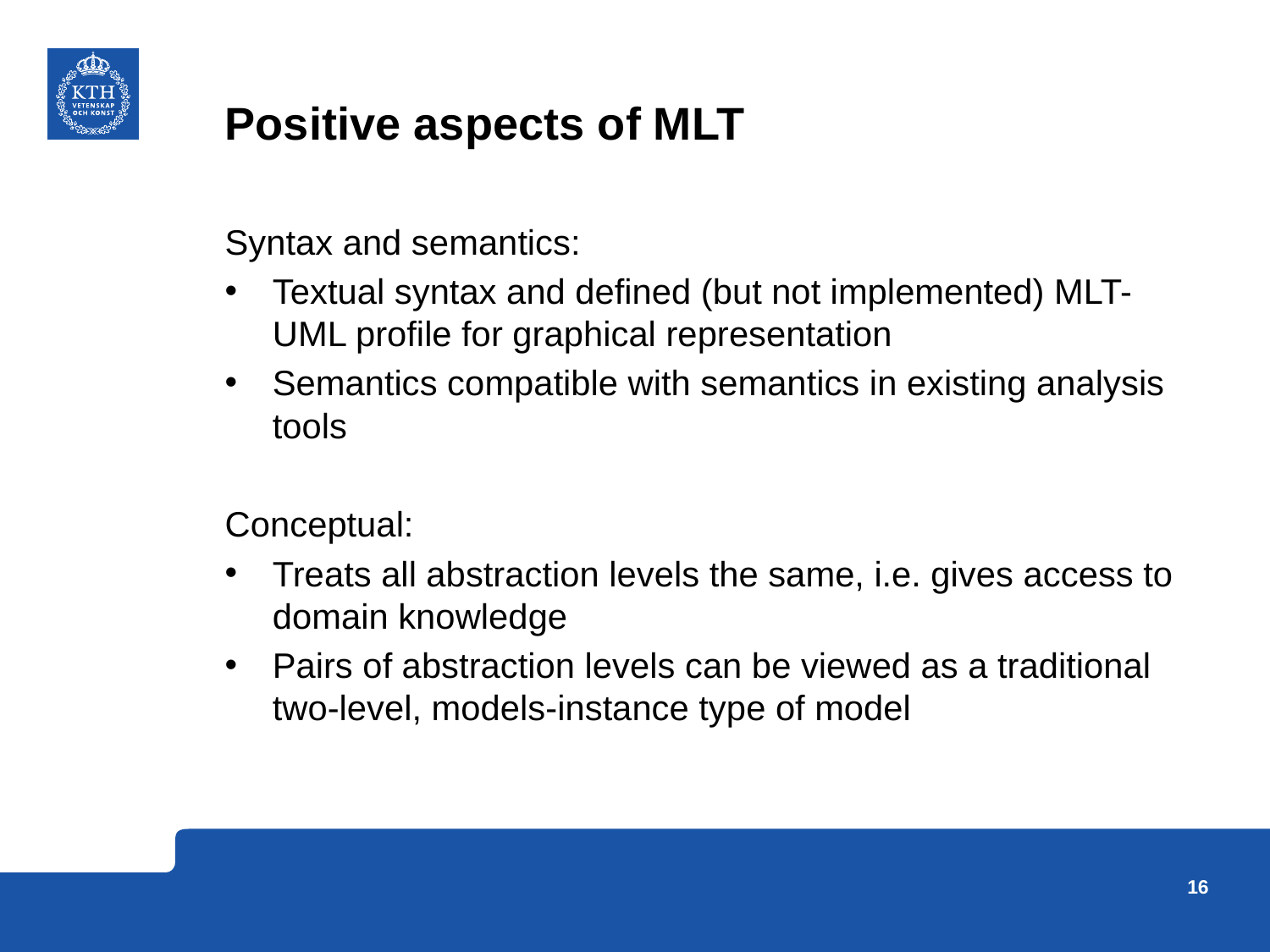

# Positive aspects of MLT
Syntax and semantics:
Textual syntax and defined (but not implemented) MLT-UML profile for graphical representation
Semantics compatible with semantics in existing analysis tools

Conceptual:
Treats all abstraction levels the same, i.e. gives access to domain knowledge
Pairs of abstraction levels can be viewed as a traditional two-level, models-instance type of model

16